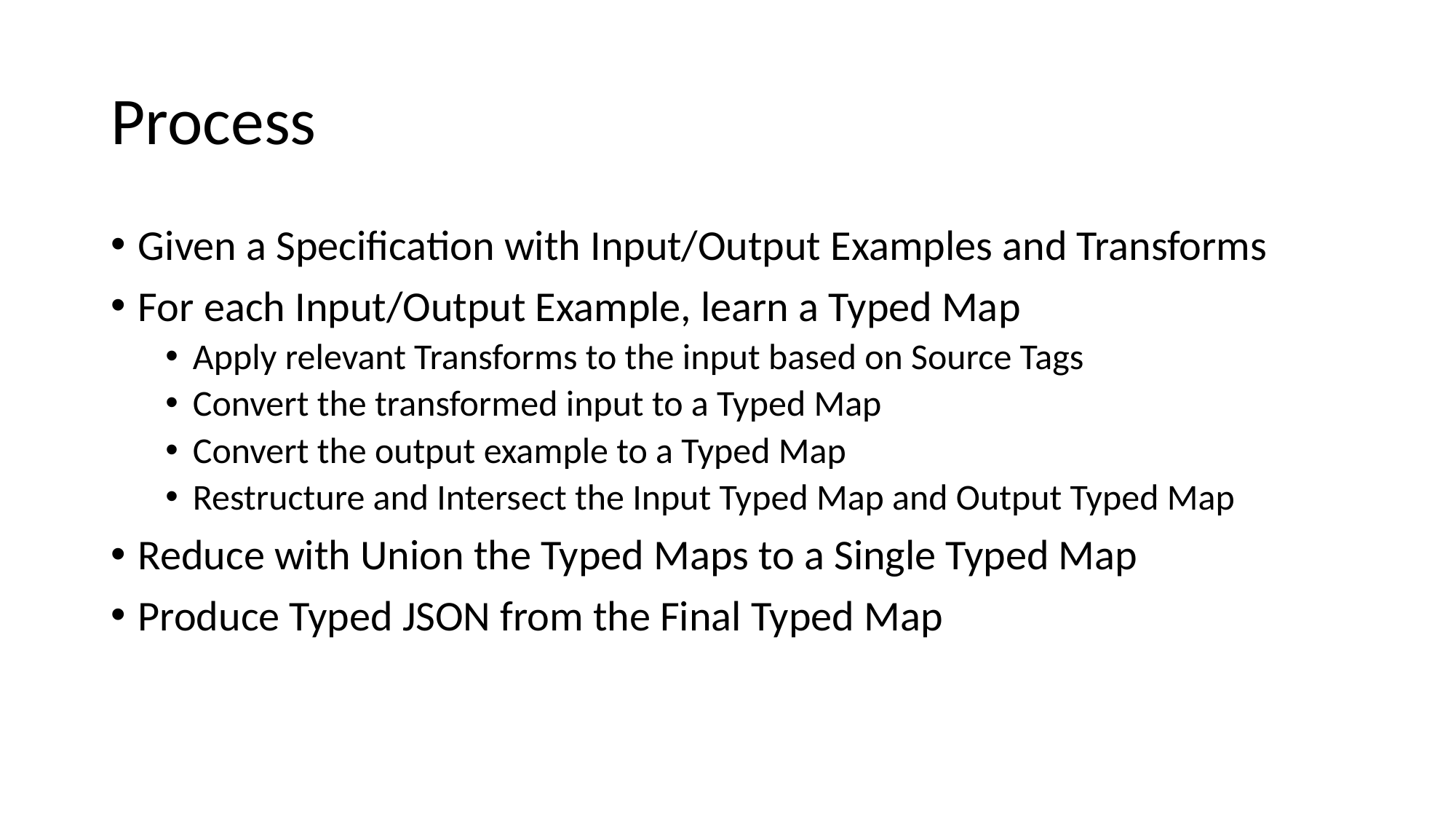

# Process
Given a Specification with Input/Output Examples and Transforms
For each Input/Output Example, learn a Typed Map
Apply relevant Transforms to the input based on Source Tags
Convert the transformed input to a Typed Map
Convert the output example to a Typed Map
Restructure and Intersect the Input Typed Map and Output Typed Map
Reduce with Union the Typed Maps to a Single Typed Map
Produce Typed JSON from the Final Typed Map